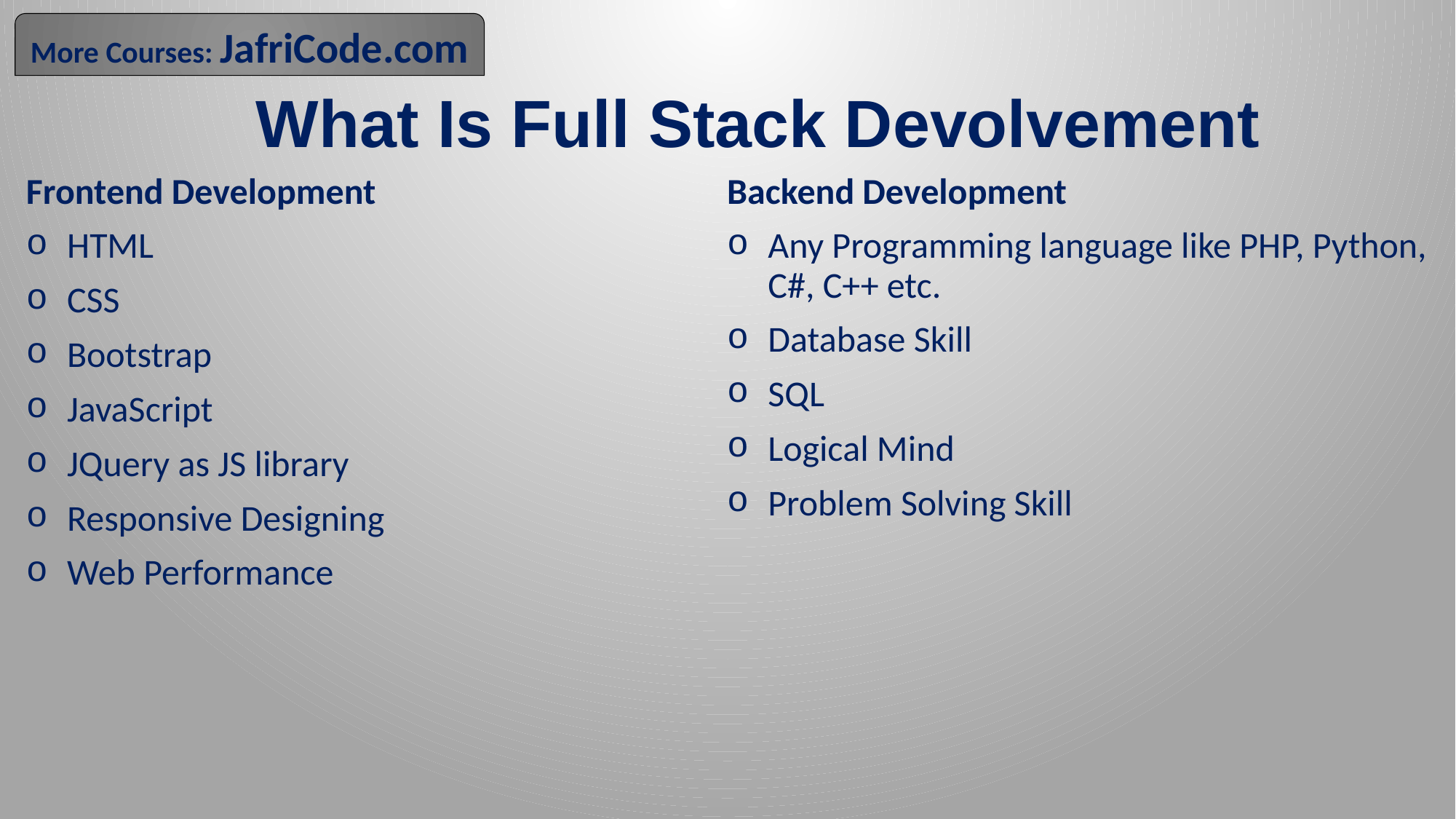

More Courses: JafriCode.com
# What Is Full Stack Devolvement
Frontend Development
HTML
CSS
Bootstrap
JavaScript
JQuery as JS library
Responsive Designing
Web Performance

Backend Development
Any Programming language like PHP, Python, C#, C++ etc.
Database Skill
SQL
Logical Mind
Problem Solving Skill